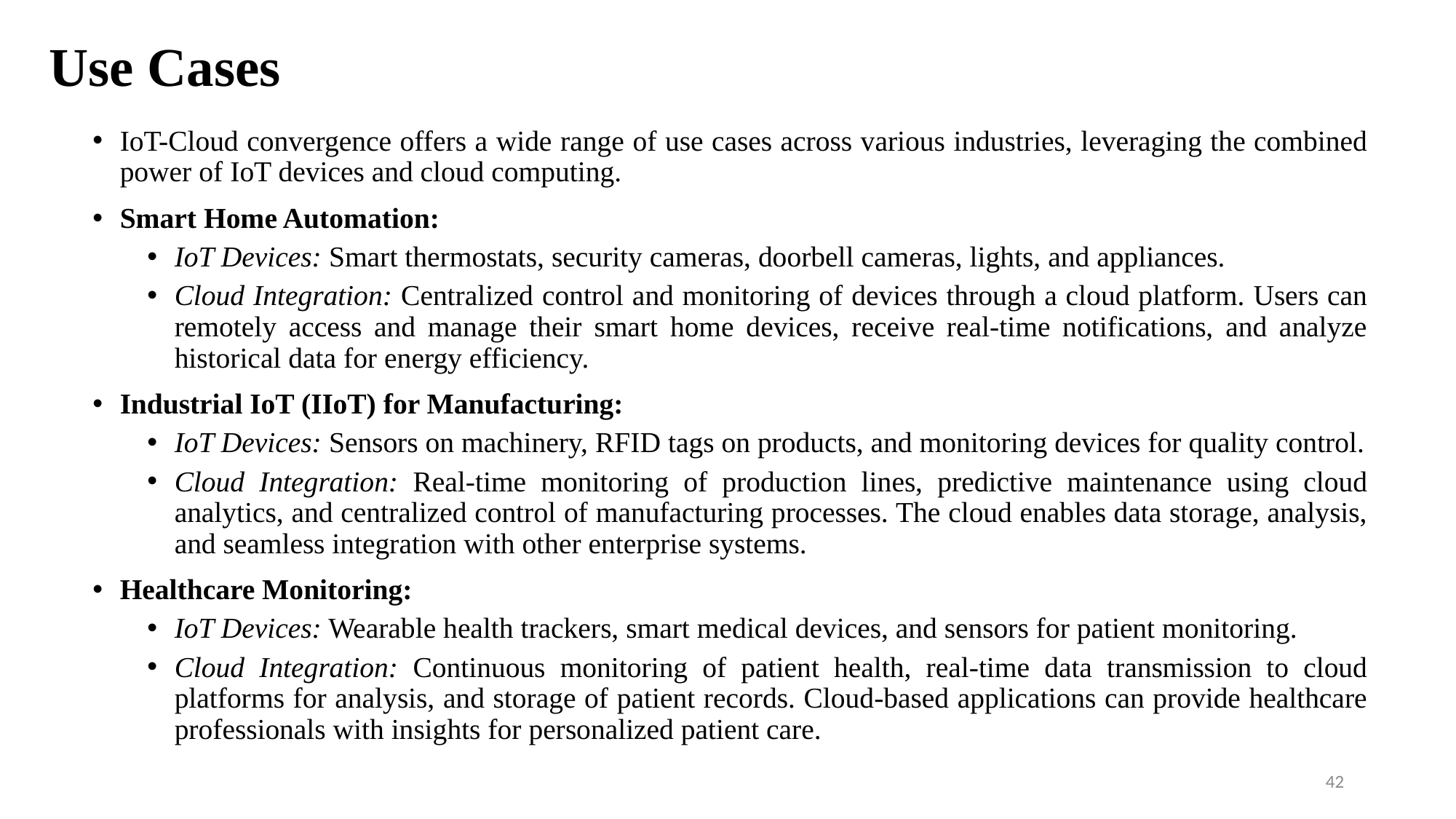

# Use Cases
IoT-Cloud convergence offers a wide range of use cases across various industries, leveraging the combined power of IoT devices and cloud computing.
Smart Home Automation:
IoT Devices: Smart thermostats, security cameras, doorbell cameras, lights, and appliances.
Cloud Integration: Centralized control and monitoring of devices through a cloud platform. Users can remotely access and manage their smart home devices, receive real-time notifications, and analyze historical data for energy efficiency.
Industrial IoT (IIoT) for Manufacturing:
IoT Devices: Sensors on machinery, RFID tags on products, and monitoring devices for quality control.
Cloud Integration: Real-time monitoring of production lines, predictive maintenance using cloud analytics, and centralized control of manufacturing processes. The cloud enables data storage, analysis, and seamless integration with other enterprise systems.
Healthcare Monitoring:
IoT Devices: Wearable health trackers, smart medical devices, and sensors for patient monitoring.
Cloud Integration: Continuous monitoring of patient health, real-time data transmission to cloud platforms for analysis, and storage of patient records. Cloud-based applications can provide healthcare professionals with insights for personalized patient care.

42